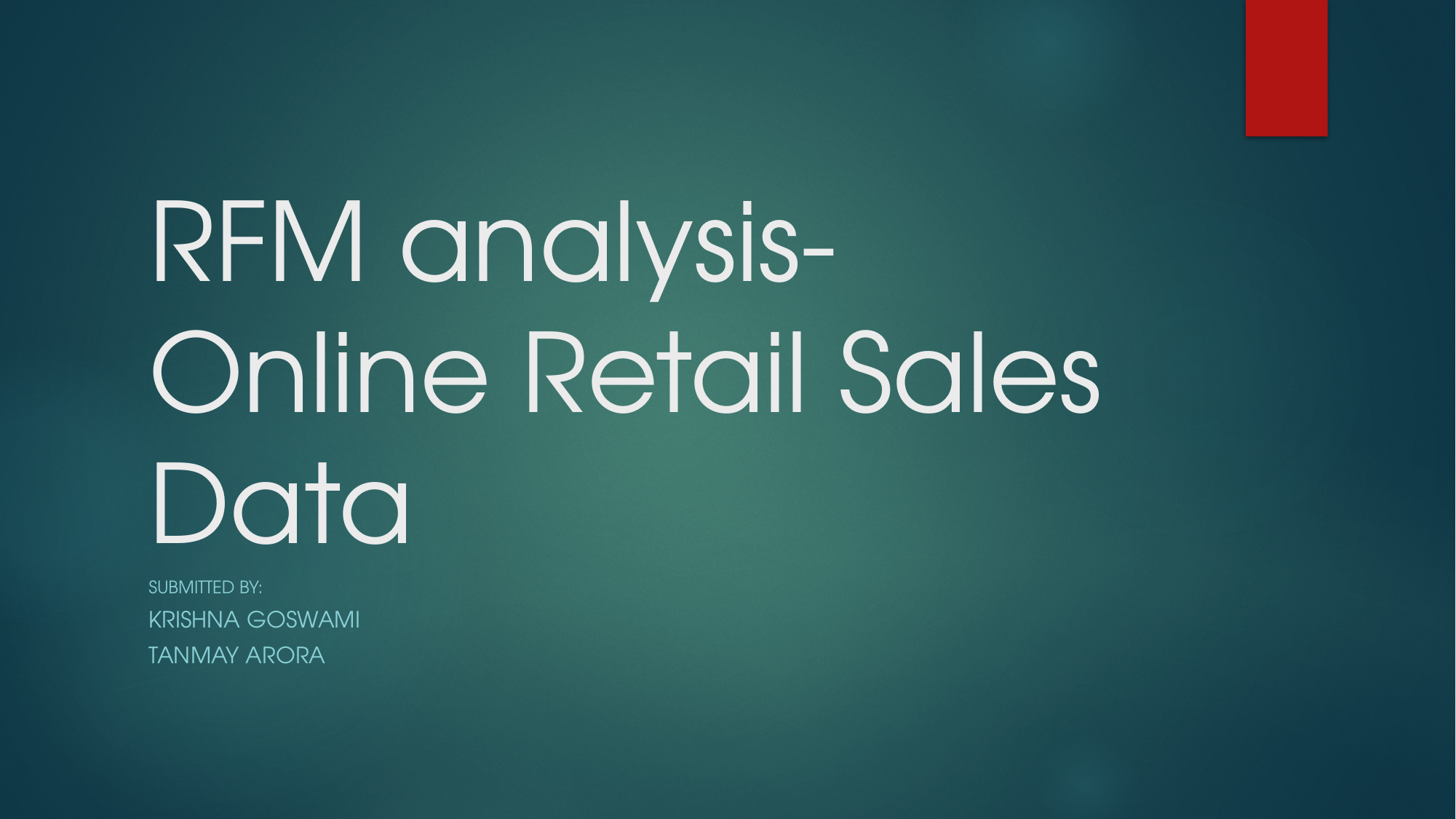

# RFM analysis- Online Retail Sales Data
Submitted By:
Krishna Goswami
Tanmay Arora